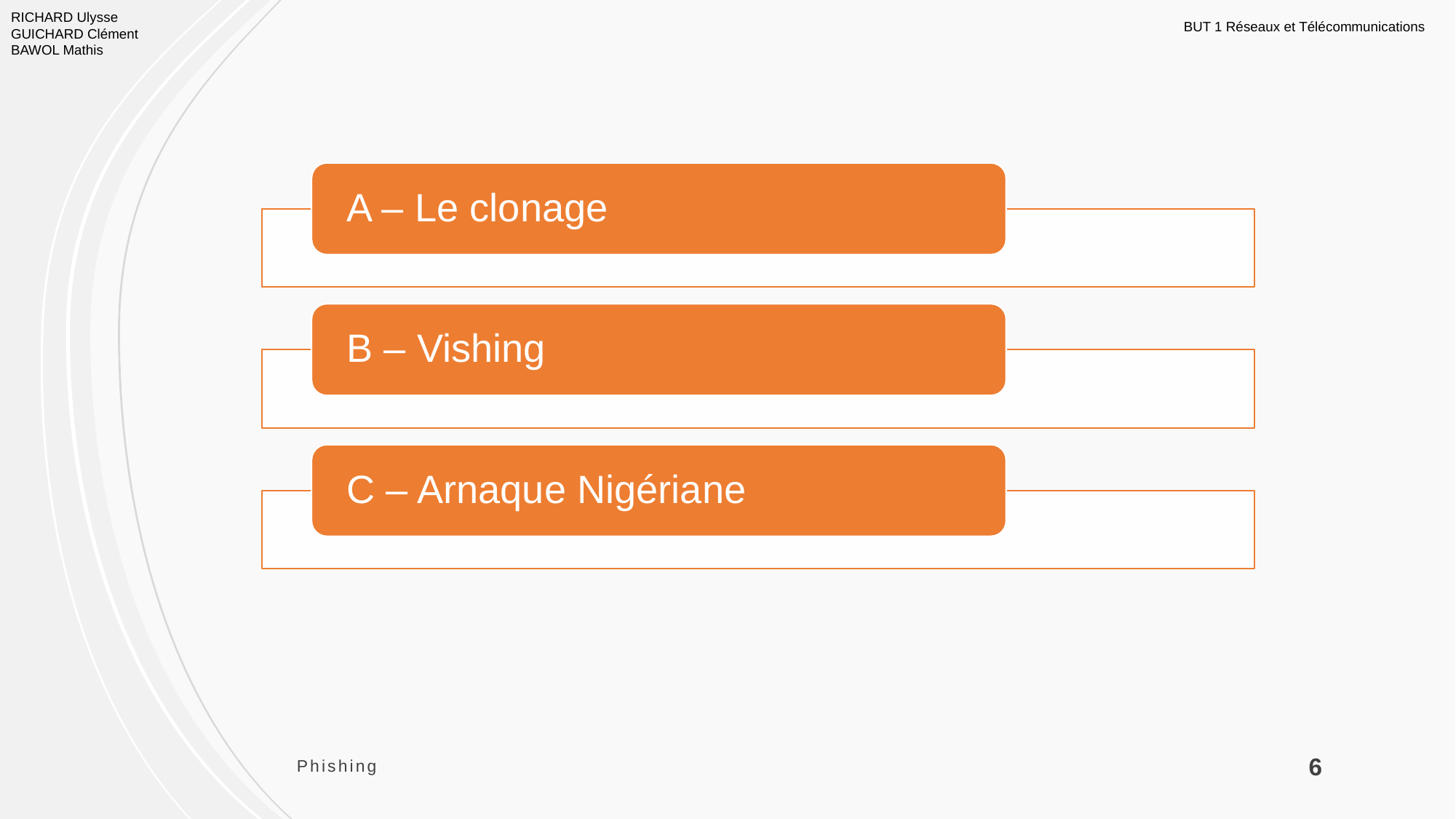

RICHARD Ulysse
GUICHARD Clément
BAWOL Mathis
BUT 1 Réseaux et Télécommunications
A – Le clonage
B – Vishing
C – Arnaque Nigériane
Phishing
6